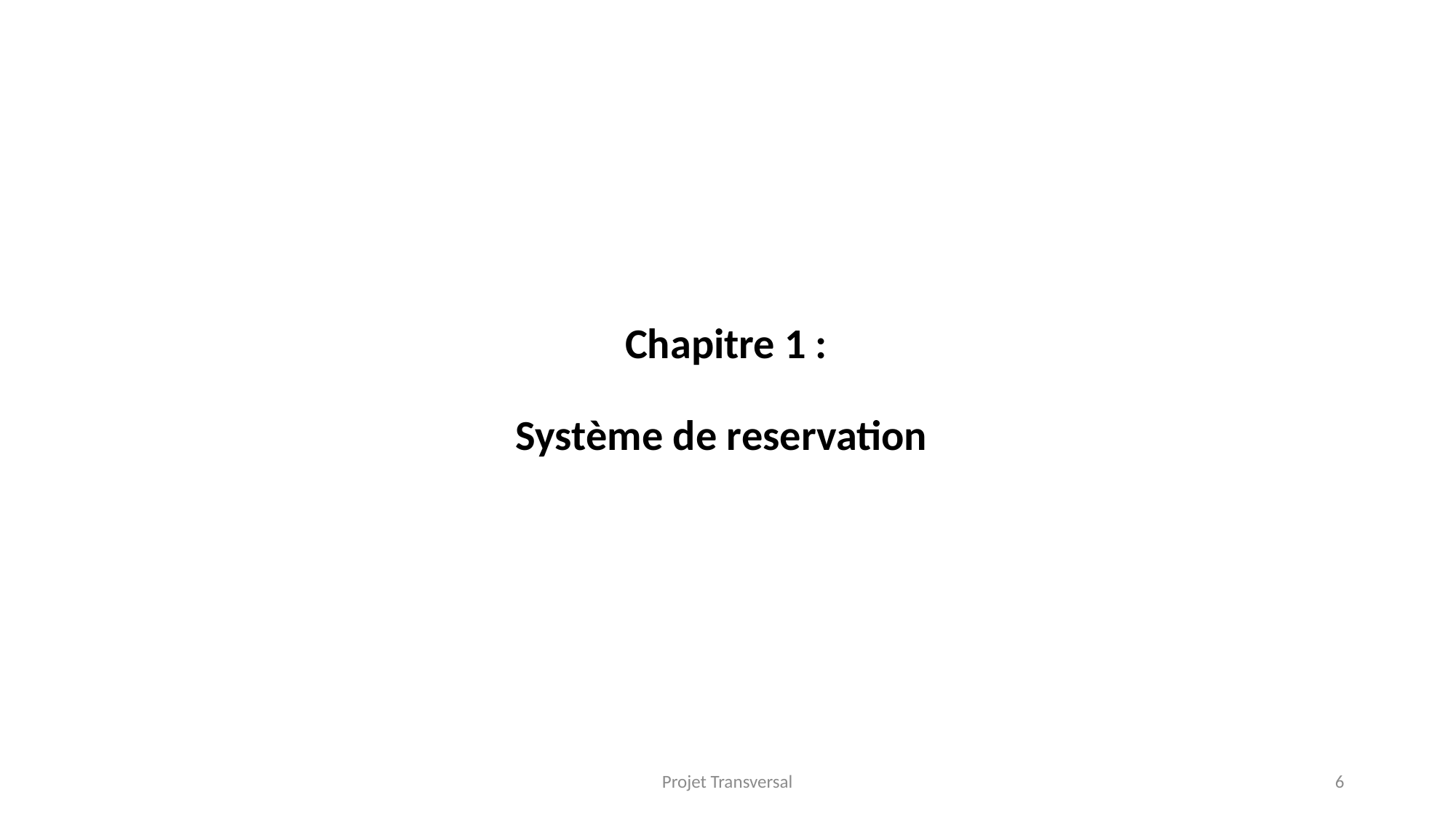

Chapitre 1 :
Système de reservation
Projet Transversal
6